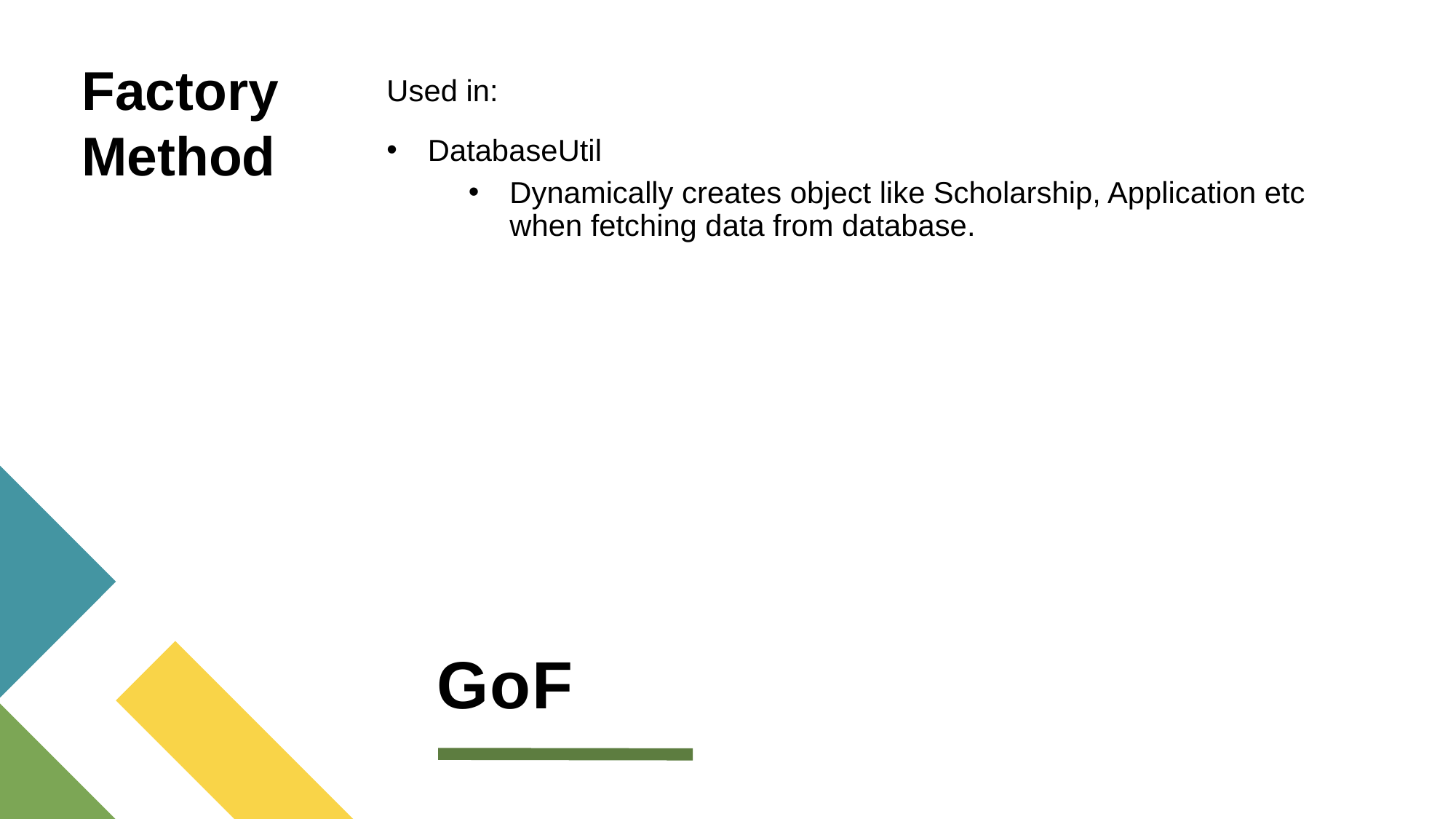

Factory
Method
Used in:
DatabaseUtil
Dynamically creates object like Scholarship, Application etc when fetching data from database.

# GoF